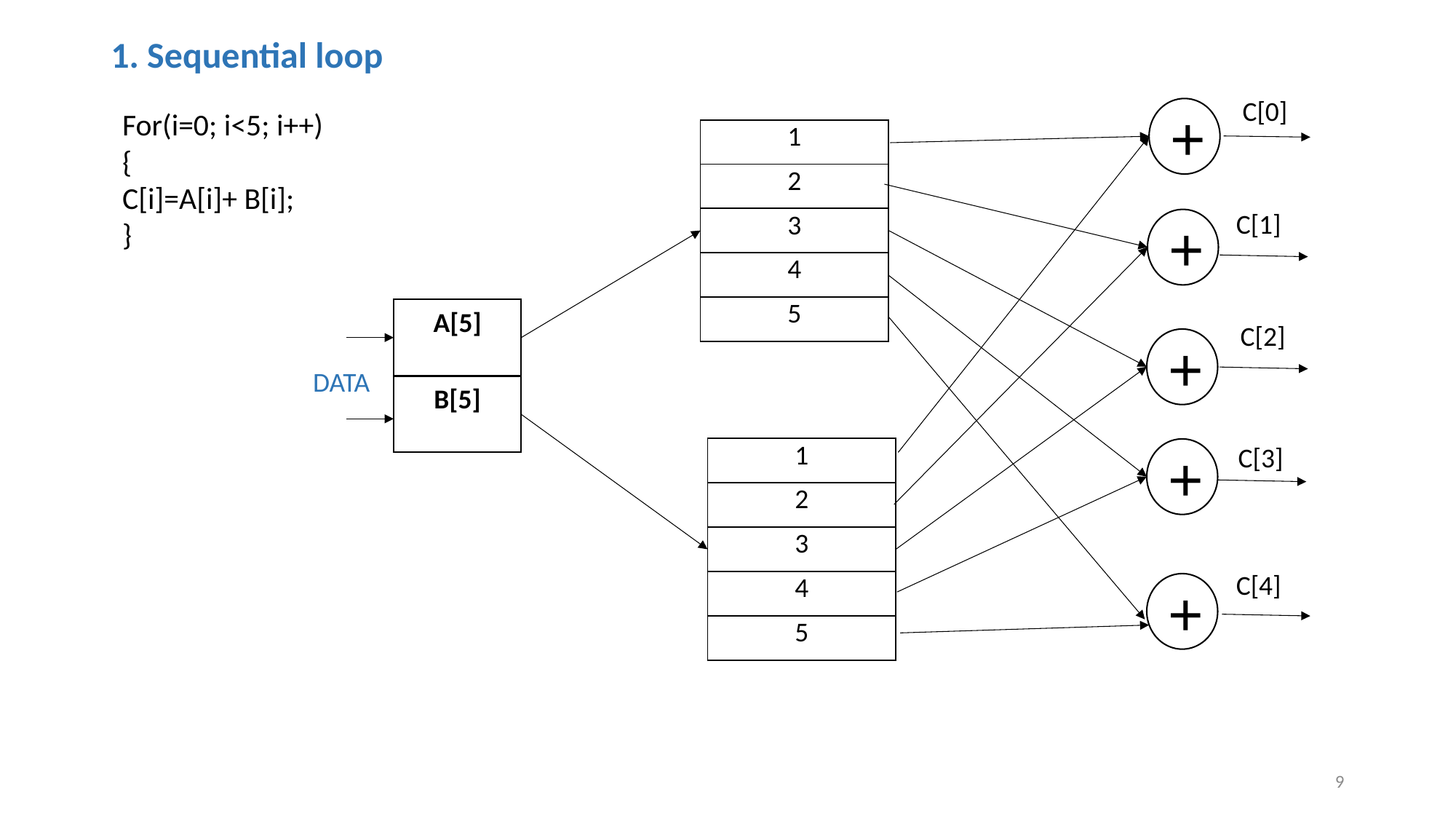

# 1. Sequential loop

C[0]
+
For(i=0; i<5; i++)
{
C[i]=A[i]+ B[i];
}
| 1 |
| --- |
| 2 |
| 3 |
| 4 |
| 5 |
C[1]
+
A[5]

C[2]
+
DATA
B[5]

C[3]
| 1 |
| --- |
| 2 |
| 3 |
| 4 |
| 5 |
+
C[4]
+
9